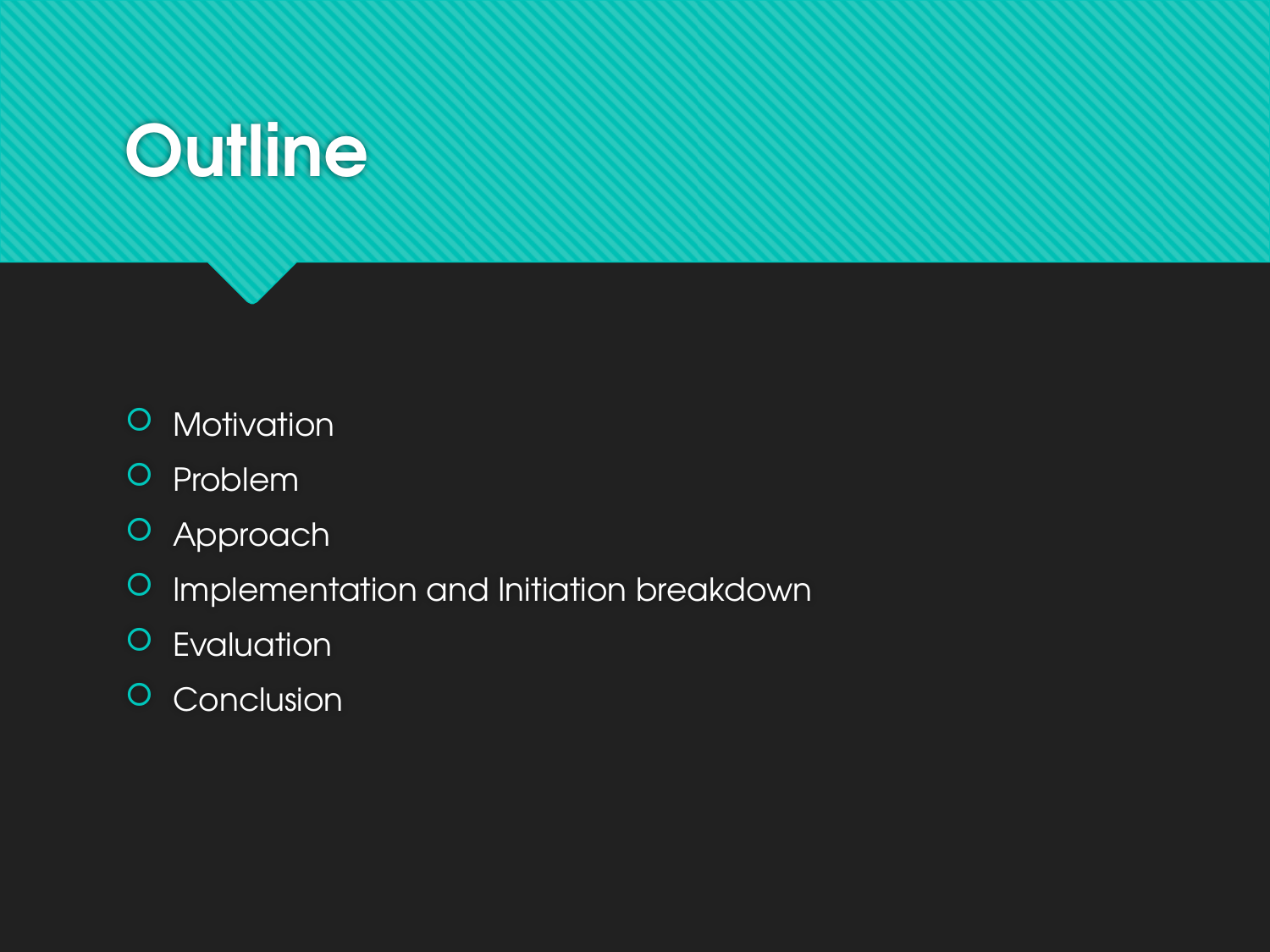

# Outline
Motivation
Problem
Approach
Implementation and Initiation breakdown
Evaluation
Conclusion